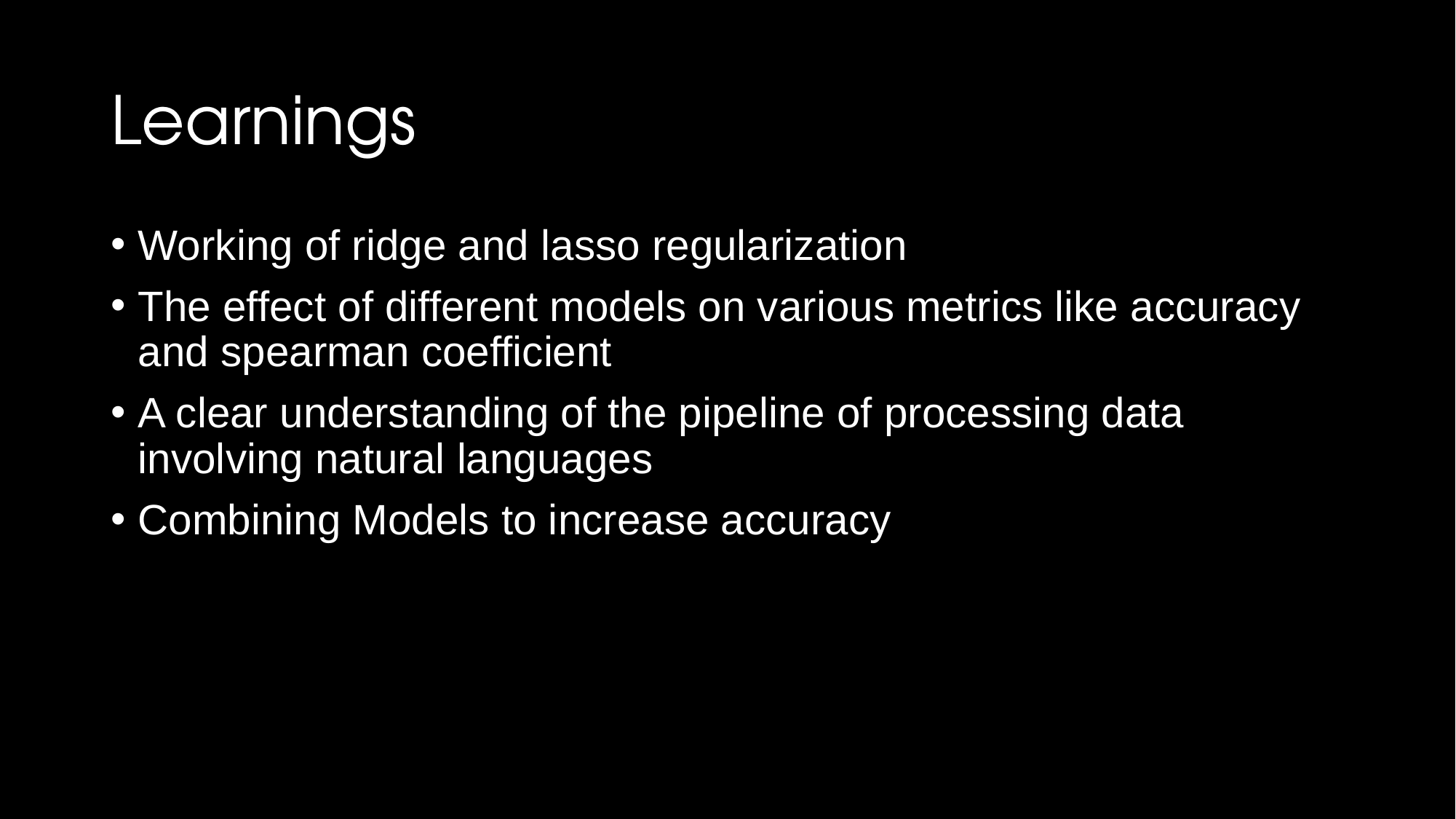

# Learnings
Working of ridge and lasso regularization
The effect of different models on various metrics like accuracy and spearman coefficient
A clear understanding of the pipeline of processing data involving natural languages
Combining Models to increase accuracy